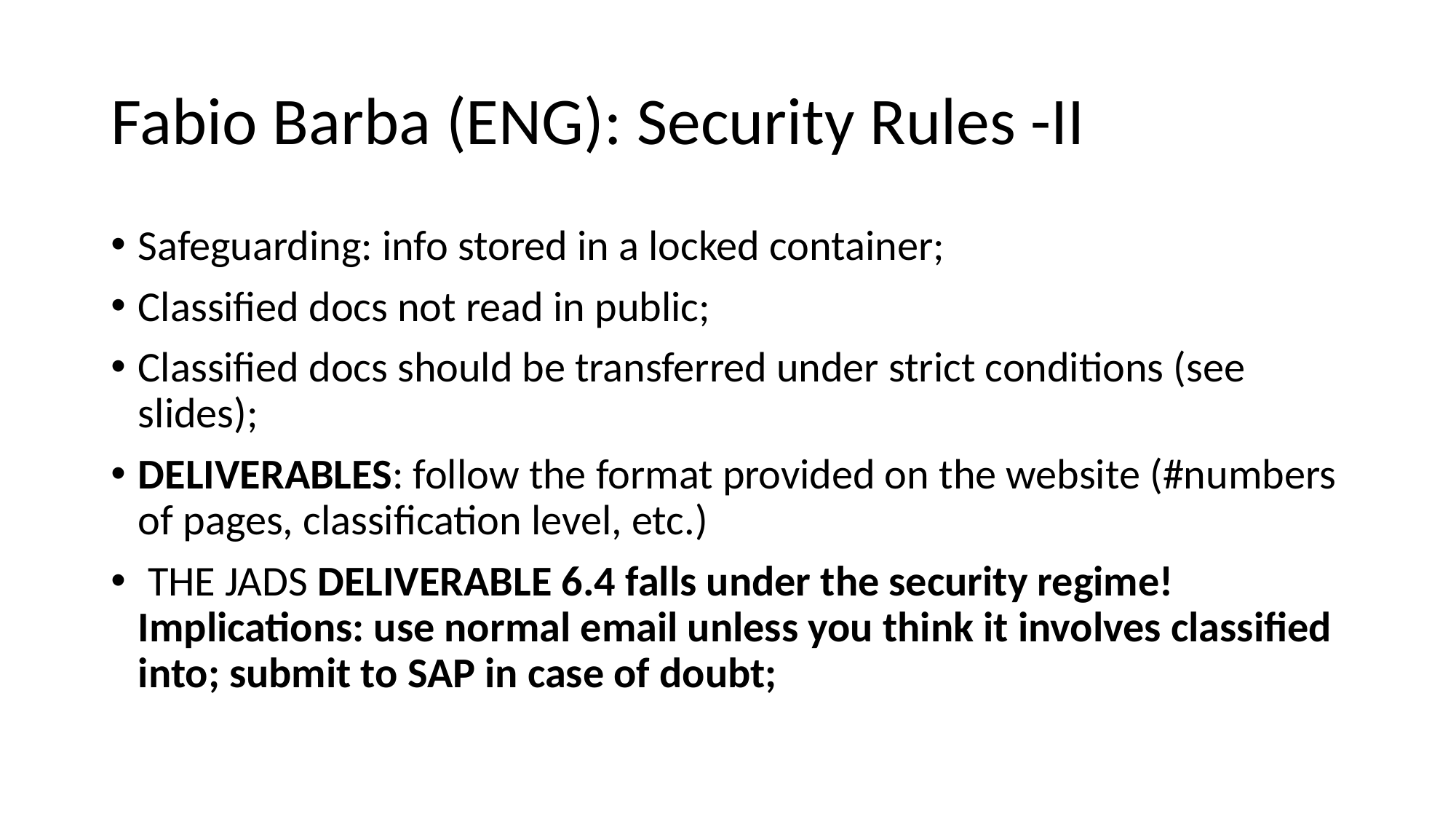

# Fabio Barba (ENG): Security Rules -II
Safeguarding: info stored in a locked container;
Classified docs not read in public;
Classified docs should be transferred under strict conditions (see slides);
DELIVERABLES: follow the format provided on the website (#numbers of pages, classification level, etc.)
 THE JADS DELIVERABLE 6.4 falls under the security regime! Implications: use normal email unless you think it involves classified into; submit to SAP in case of doubt;